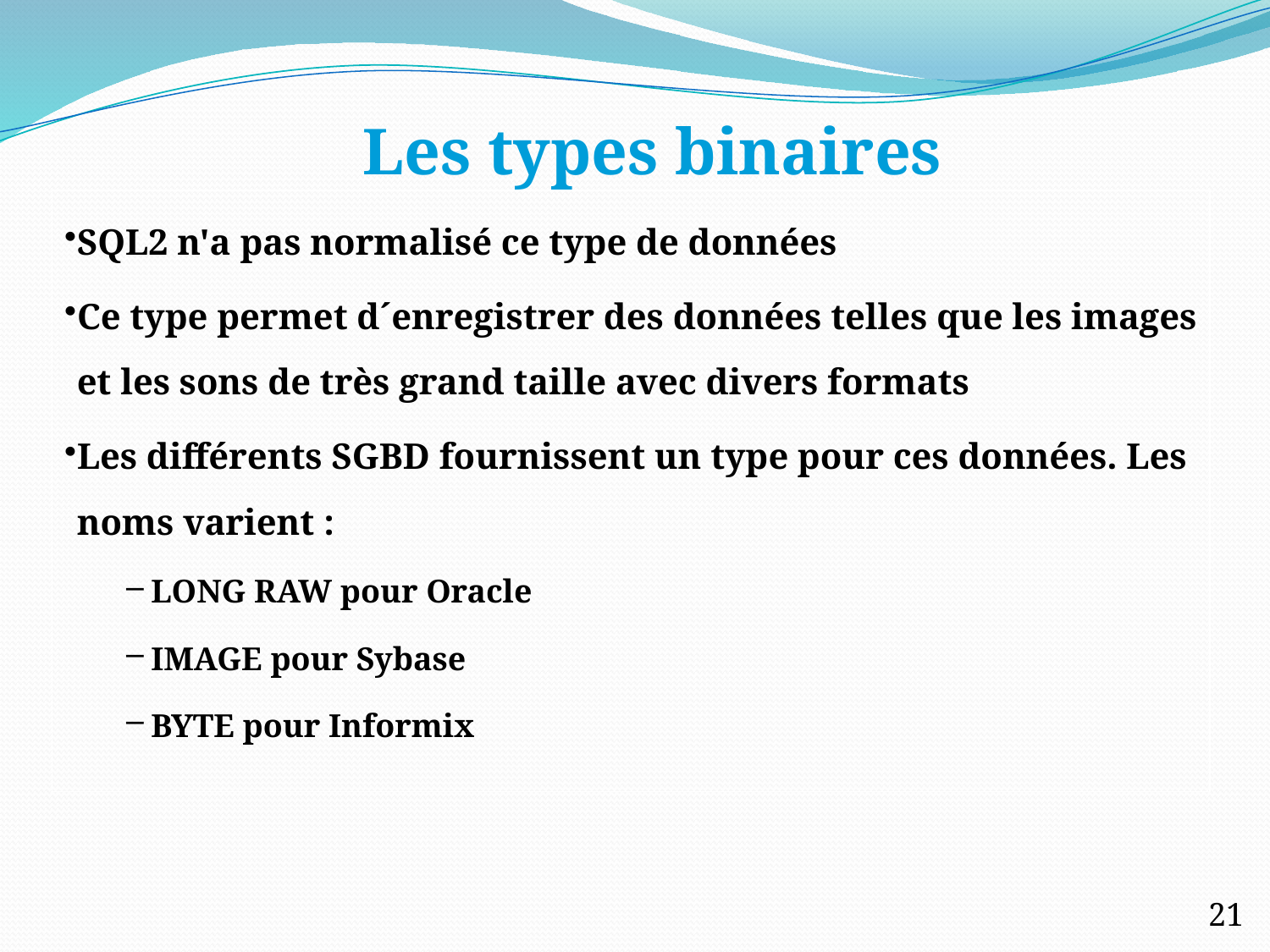

Les types binaires

SQL2 n'a pas normalisé ce type de données
Ce type permet d´enregistrer des données telles que les images et les sons de très grand taille avec divers formats
Les différents SGBD fournissent un type pour ces données. Les noms varient :
LONG RAW pour Oracle
IMAGE pour Sybase
BYTE pour Informix
21